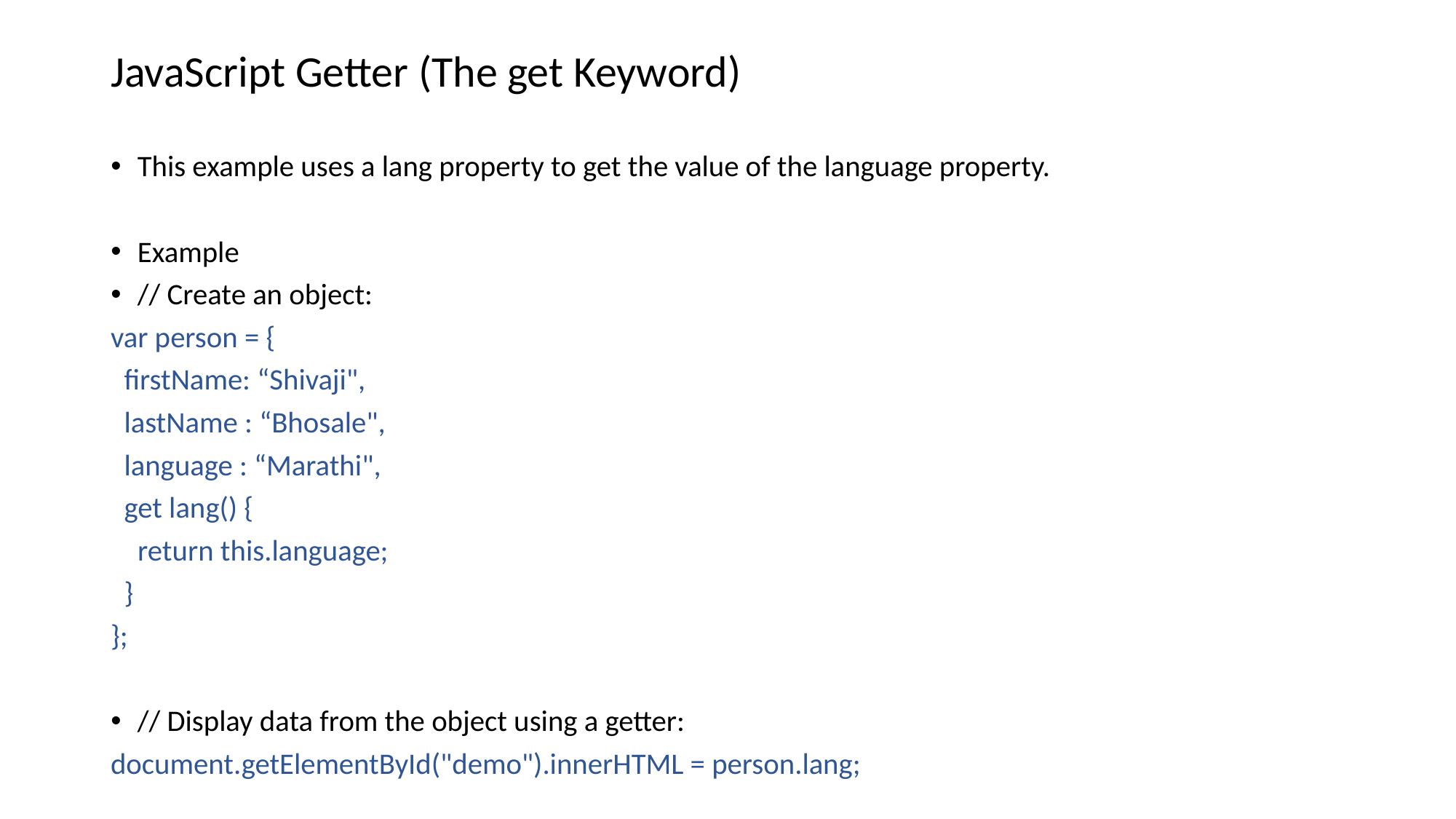

JavaScript Getter (The get Keyword)

This example uses a lang property to get the value of the language property.

Example
// Create an object:
var person = {
  firstName: “Shivaji",
  lastName : “Bhosale",
  language : “Marathi",
  get lang() {
    return this.language;
  }
};

// Display data from the object using a getter:
document.getElementById("demo").innerHTML = person.lang;